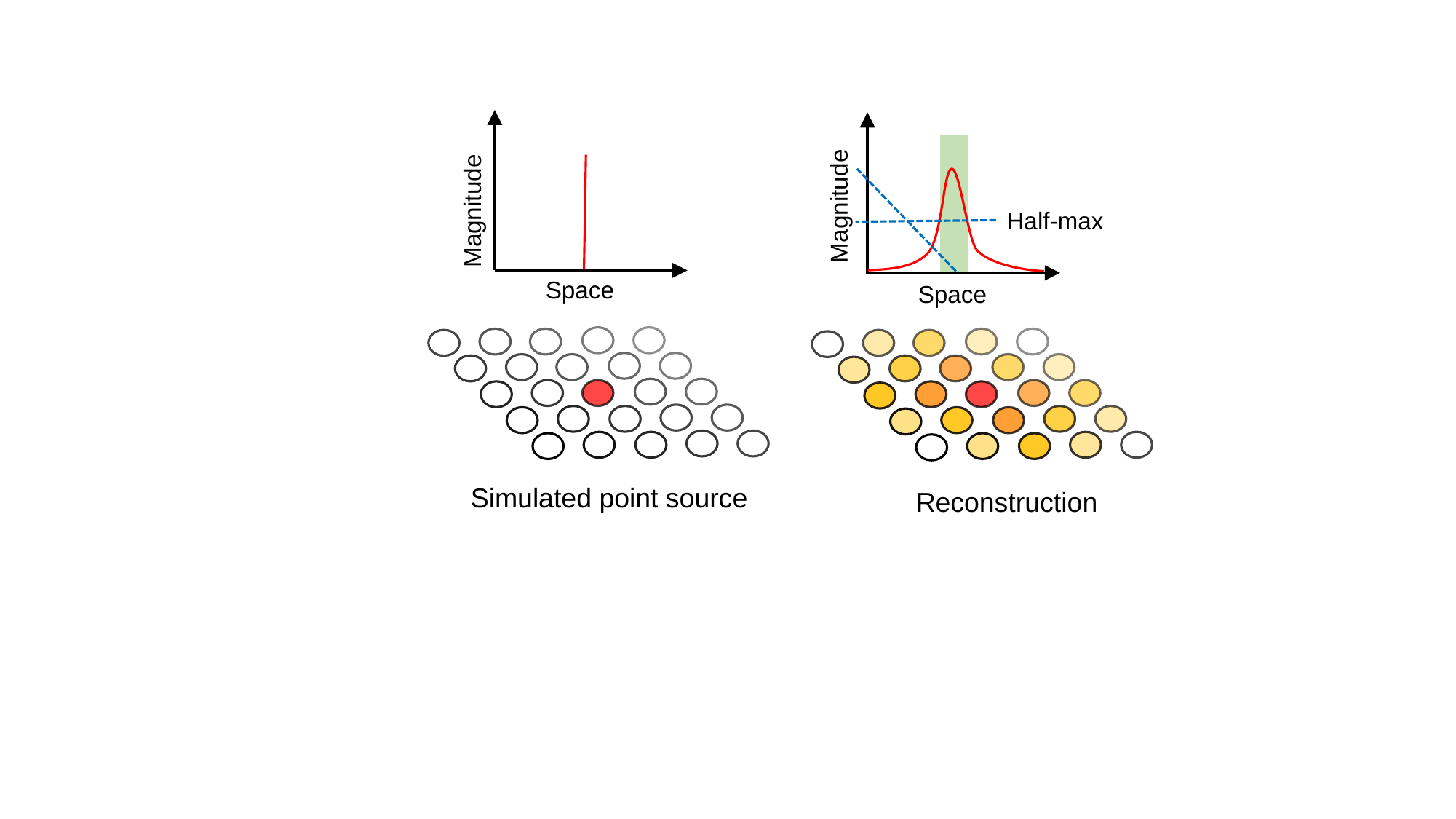

Magnitude
Magnitude
Half-max
Space
Space

Simulated point source
Reconstruction